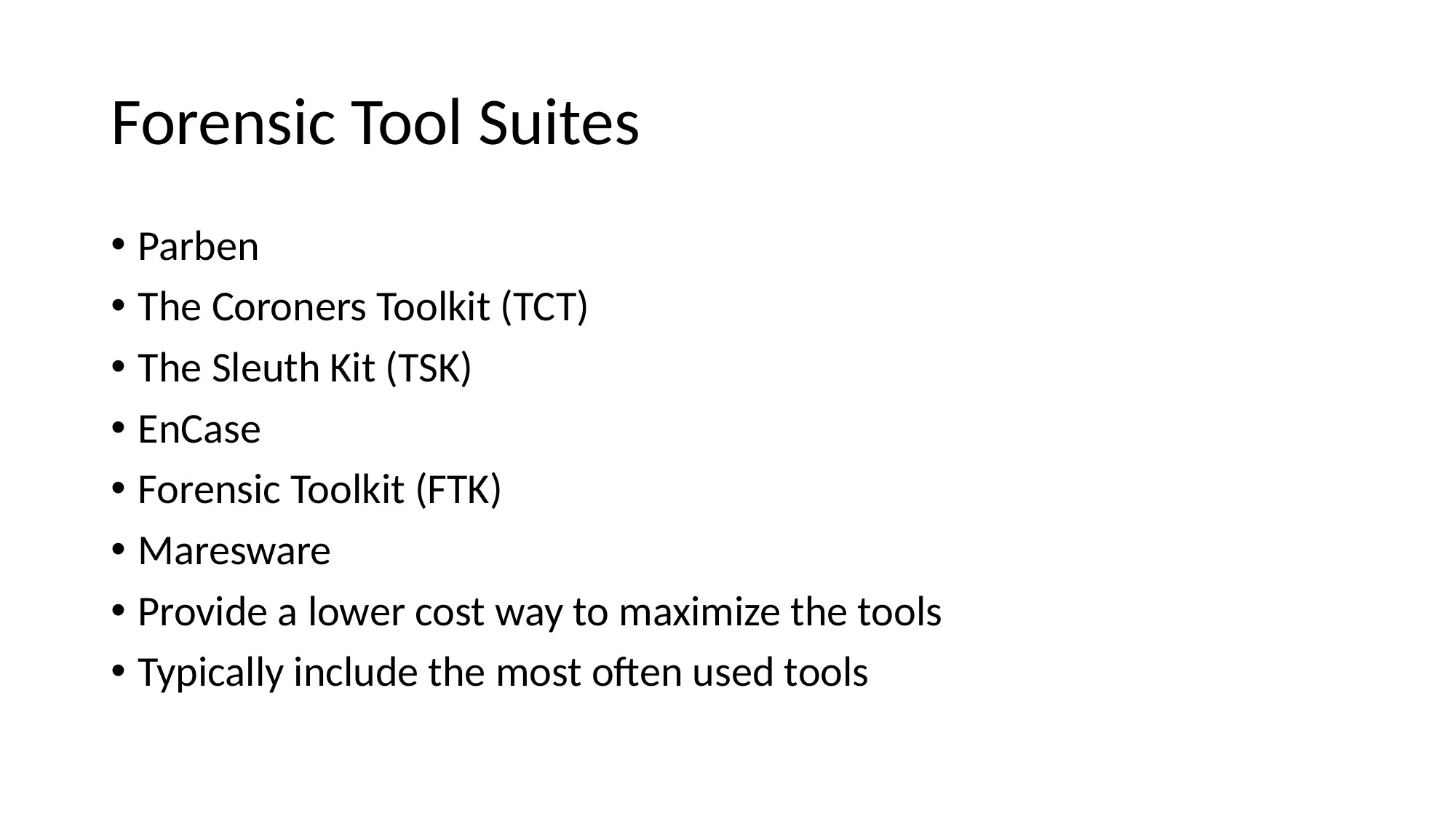

# Forensic Tool Suites
Parben
The Coroners Toolkit (TCT)
The Sleuth Kit (TSK)
EnCase
Forensic Toolkit (FTK)
Maresware
Provide a lower cost way to maximize the tools
Typically include the most often used tools